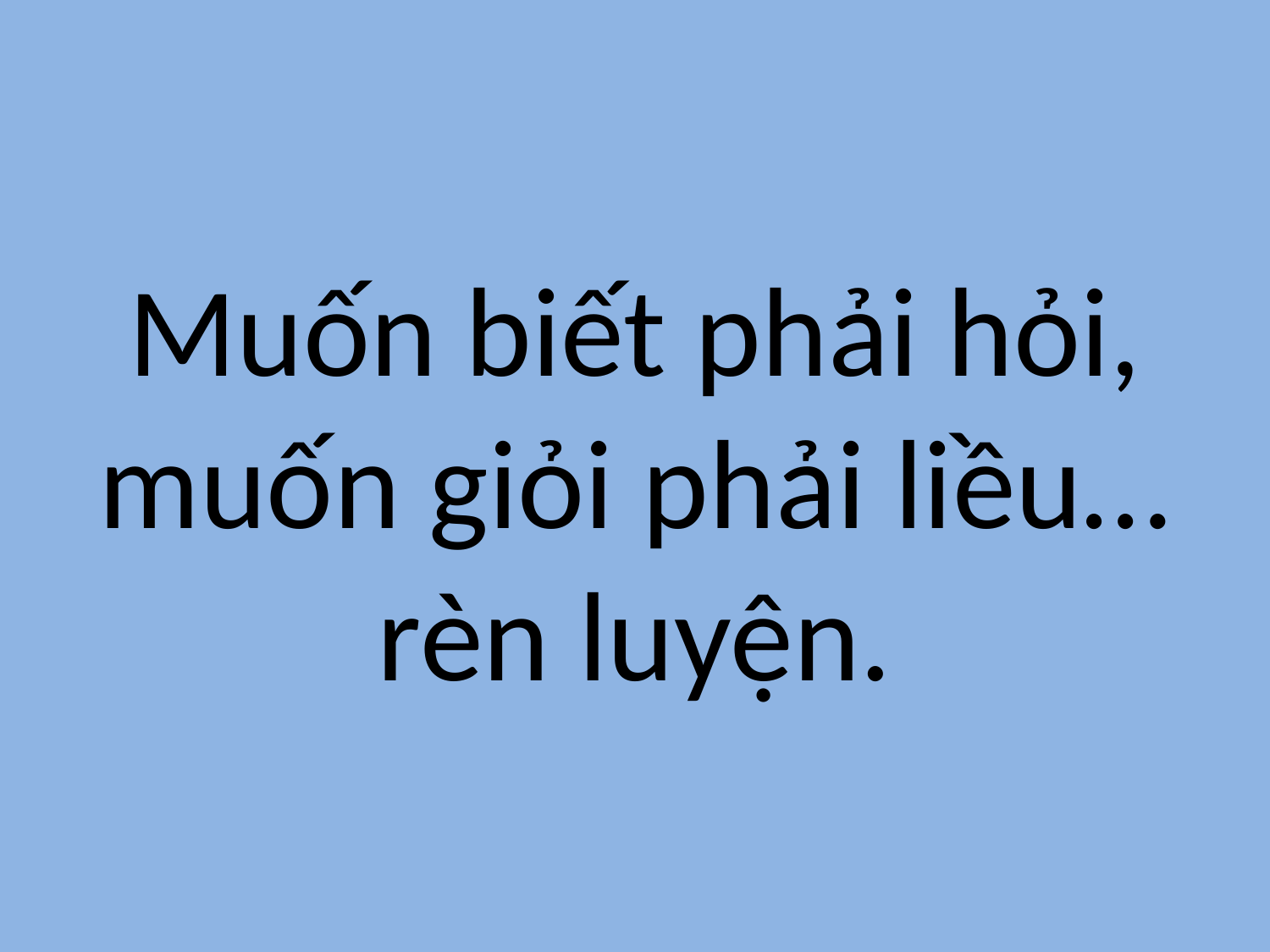

Muốn biết phải hỏi, muốn giỏi phải liều… rèn luyện.